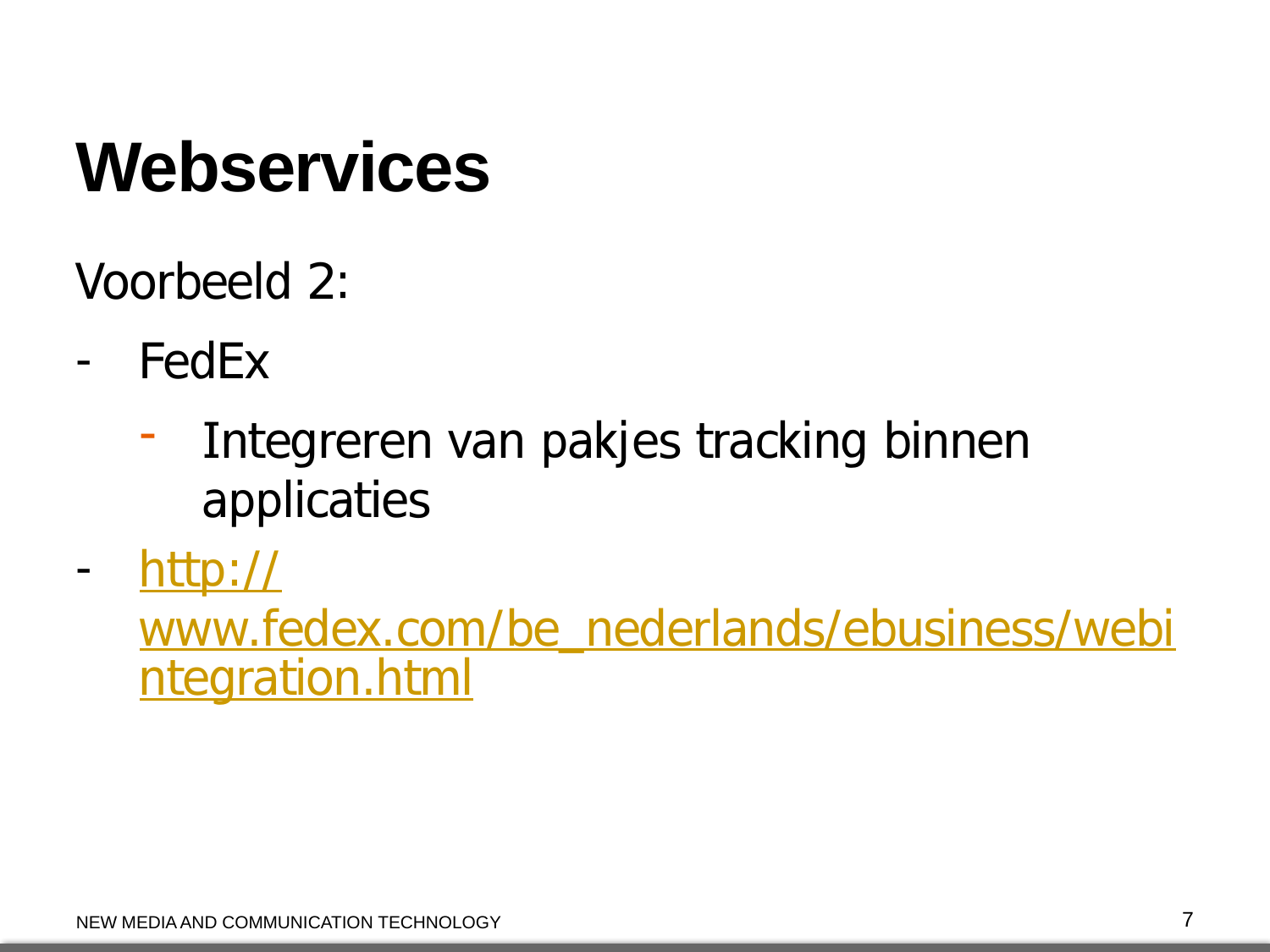

# Webservices
Voorbeeld 2:
FedEx
Integreren van pakjes tracking binnen applicaties
http://www.fedex.com/be_nederlands/ebusiness/webintegration.html

7